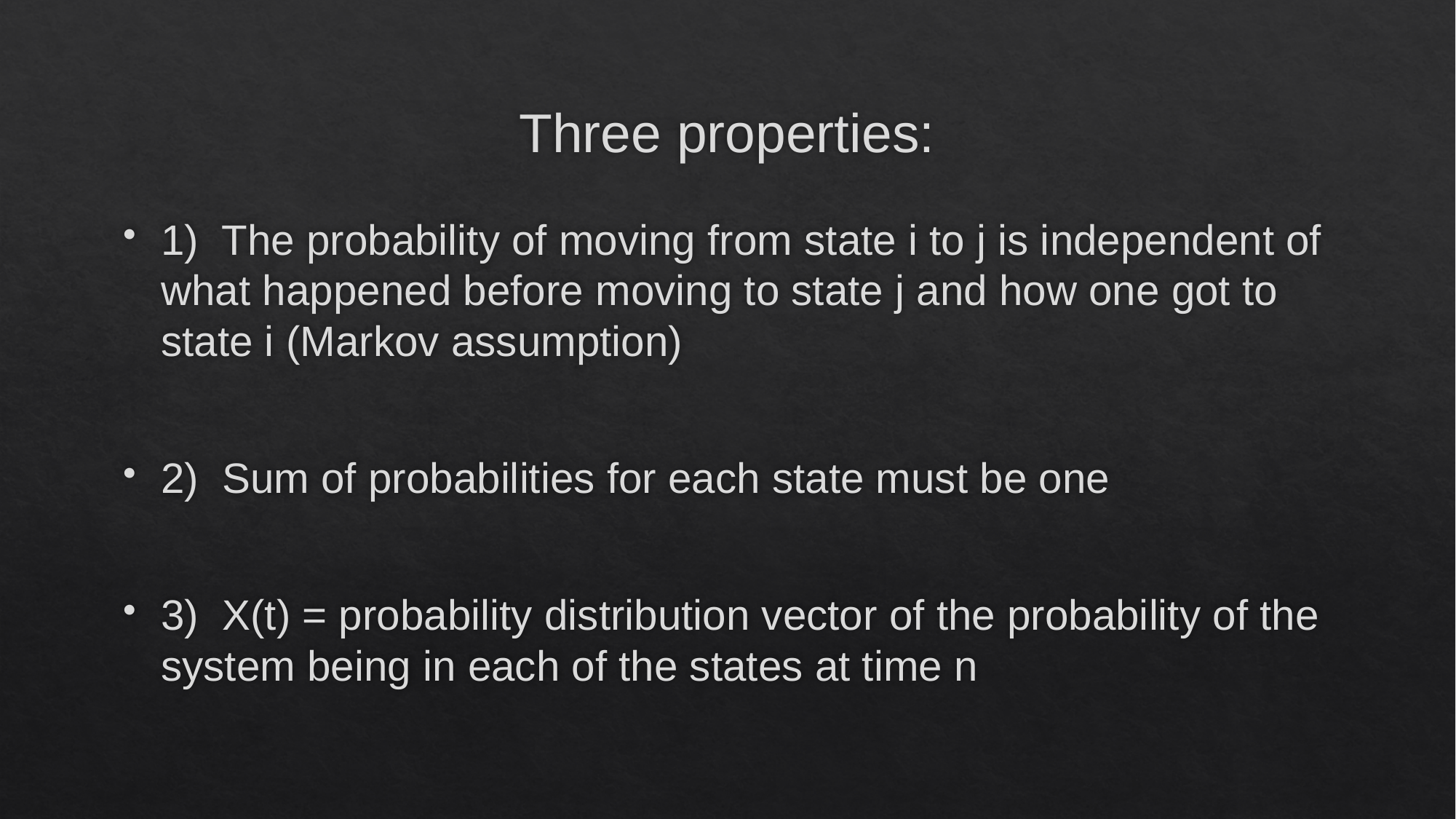

# Three properties:
1)  The probability of moving from state i to j is independent of what happened before moving to state j and how one got to state i (Markov assumption)

2)  Sum of probabilities for each state must be one

3)  X(t) = probability distribution vector of the probability of the system being in each of the states at time n